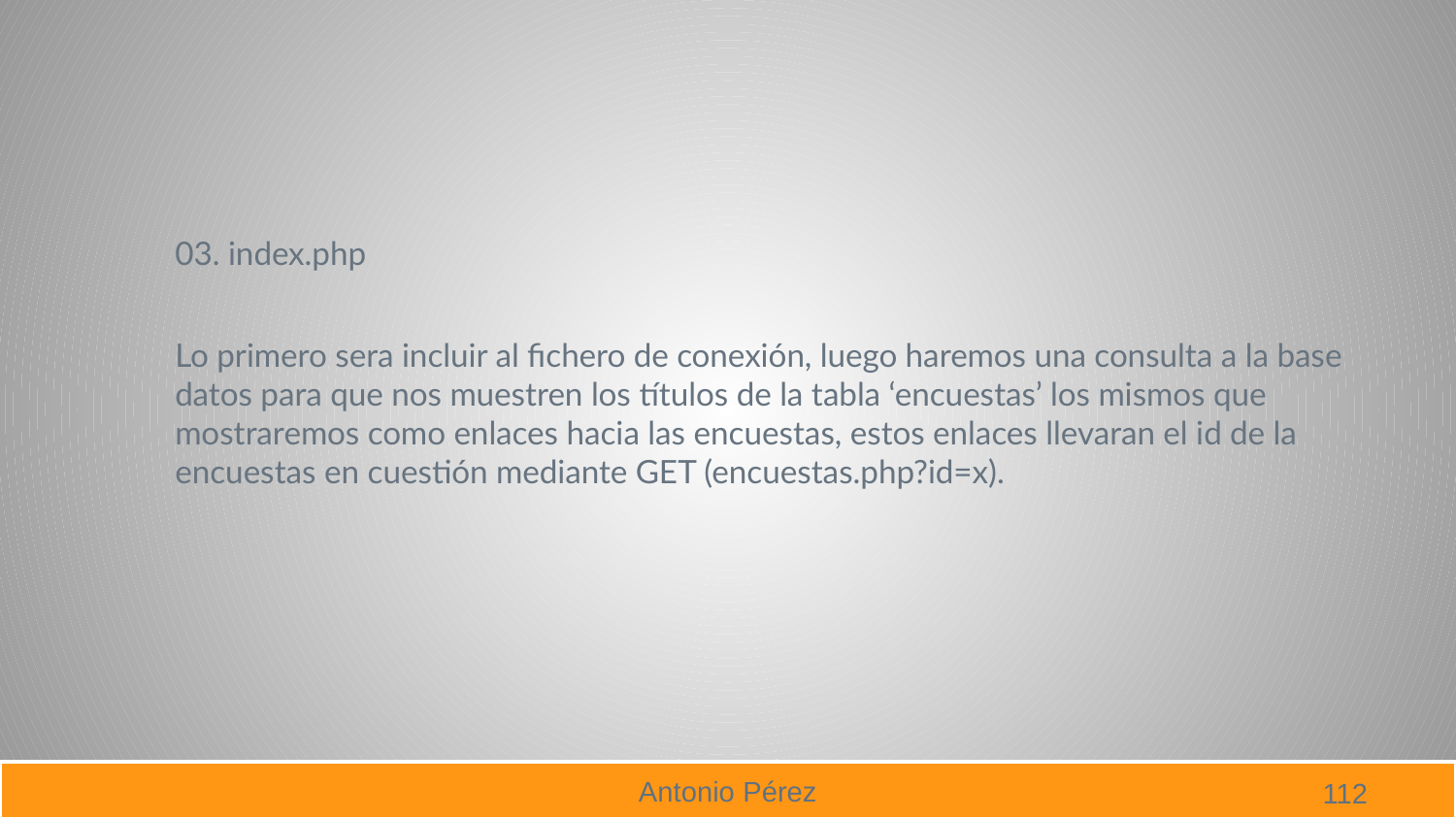

#
03. index.php

Lo primero sera incluir al fichero de conexión, luego haremos una consulta a la base datos para que nos muestren los títulos de la tabla ‘encuestas’ los mismos que mostraremos como enlaces hacia las encuestas, estos enlaces llevaran el id de la encuestas en cuestión mediante GET (encuestas.php?id=x).
112